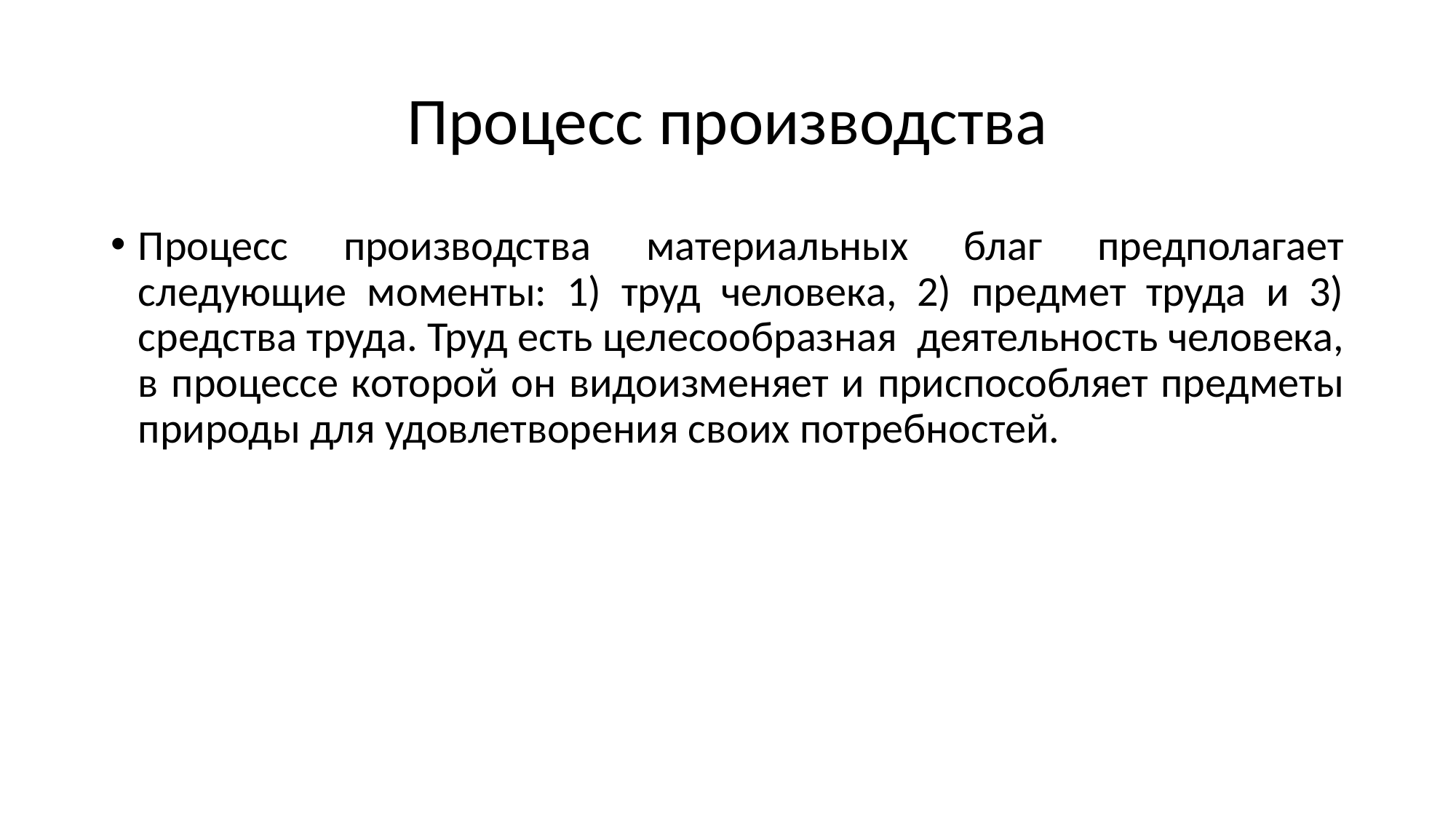

# Процесс производства
Процесс производства материальных благ предполагает следующие моменты: 1) труд человека, 2) предмет труда и 3) средства труда. Труд есть целесообразная  деятельность человека, в процессе которой он видоизменяет и приспособляет предметы природы для удовлетворения своих потребностей.